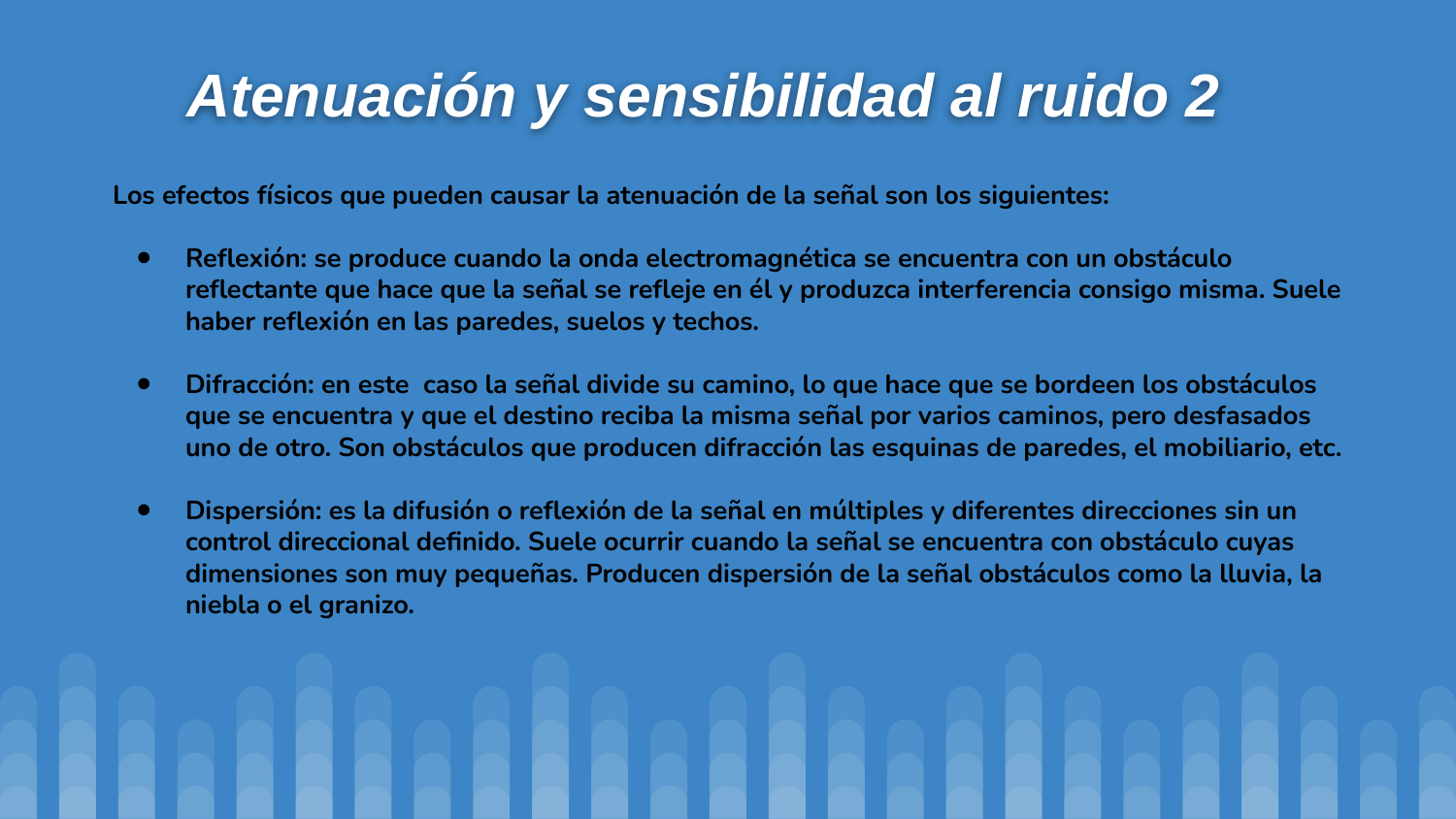

# Atenuación y sensibilidad al ruido 2
Los efectos físicos que pueden causar la atenuación de la señal son los siguientes:

Reflexión: se produce cuando la onda electromagnética se encuentra con un obstáculo reflectante que hace que la señal se refleje en él y produzca interferencia consigo misma. Suele haber reflexión en las paredes, suelos y techos.

Difracción: en este  caso la señal divide su camino, lo que hace que se bordeen los obstáculos que se encuentra y que el destino reciba la misma señal por varios caminos, pero desfasados uno de otro. Son obstáculos que producen difracción las esquinas de paredes, el mobiliario, etc.

Dispersión: es la difusión o reflexión de la señal en múltiples y diferentes direcciones sin un control direccional definido. Suele ocurrir cuando la señal se encuentra con obstáculo cuyas dimensiones son muy pequeñas. Producen dispersión de la señal obstáculos como la lluvia, la niebla o el granizo.